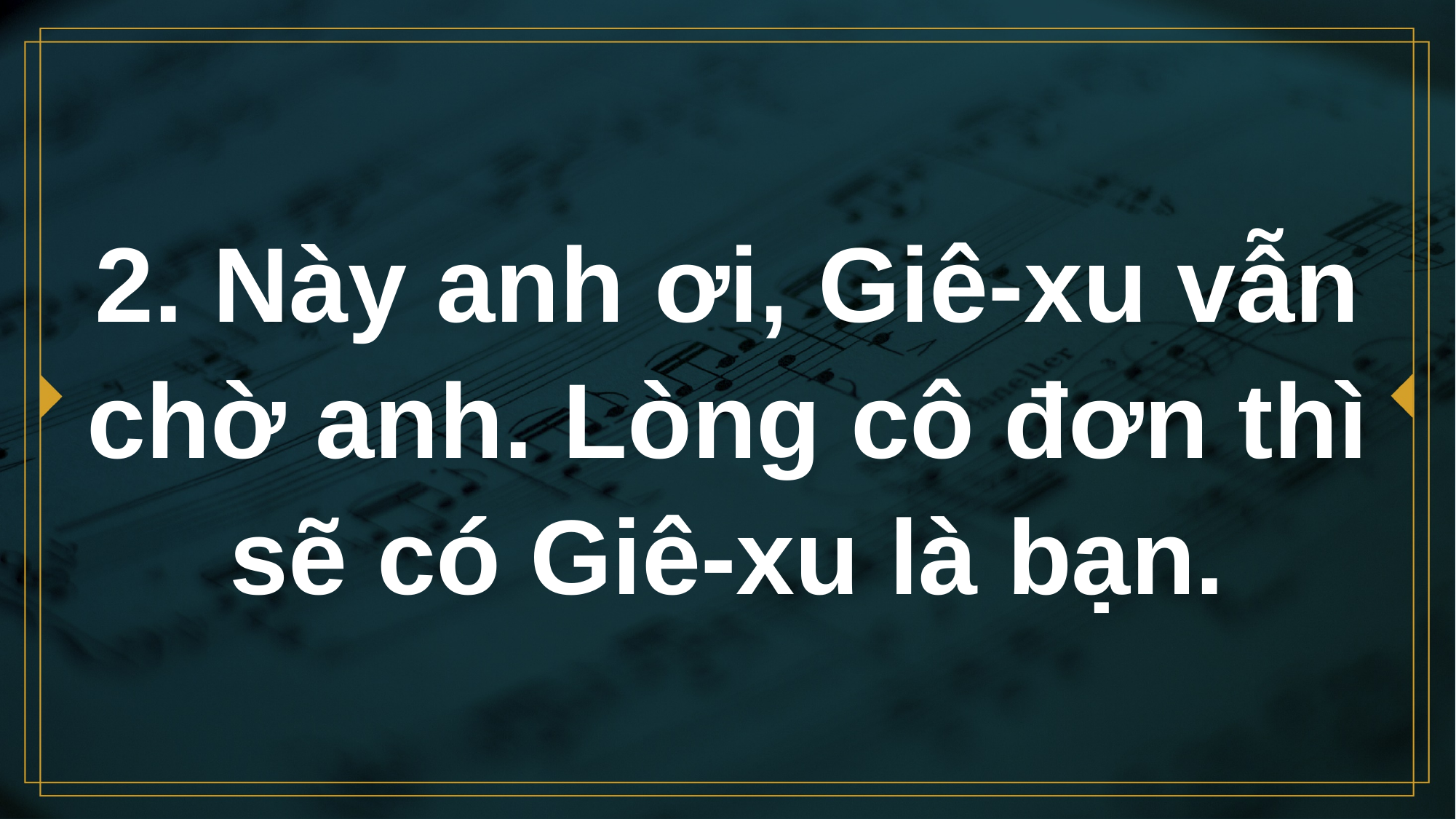

# 2. Này anh ơi, Giê-xu vẫn chờ anh. Lòng cô đơn thì sẽ có Giê-xu là bạn.